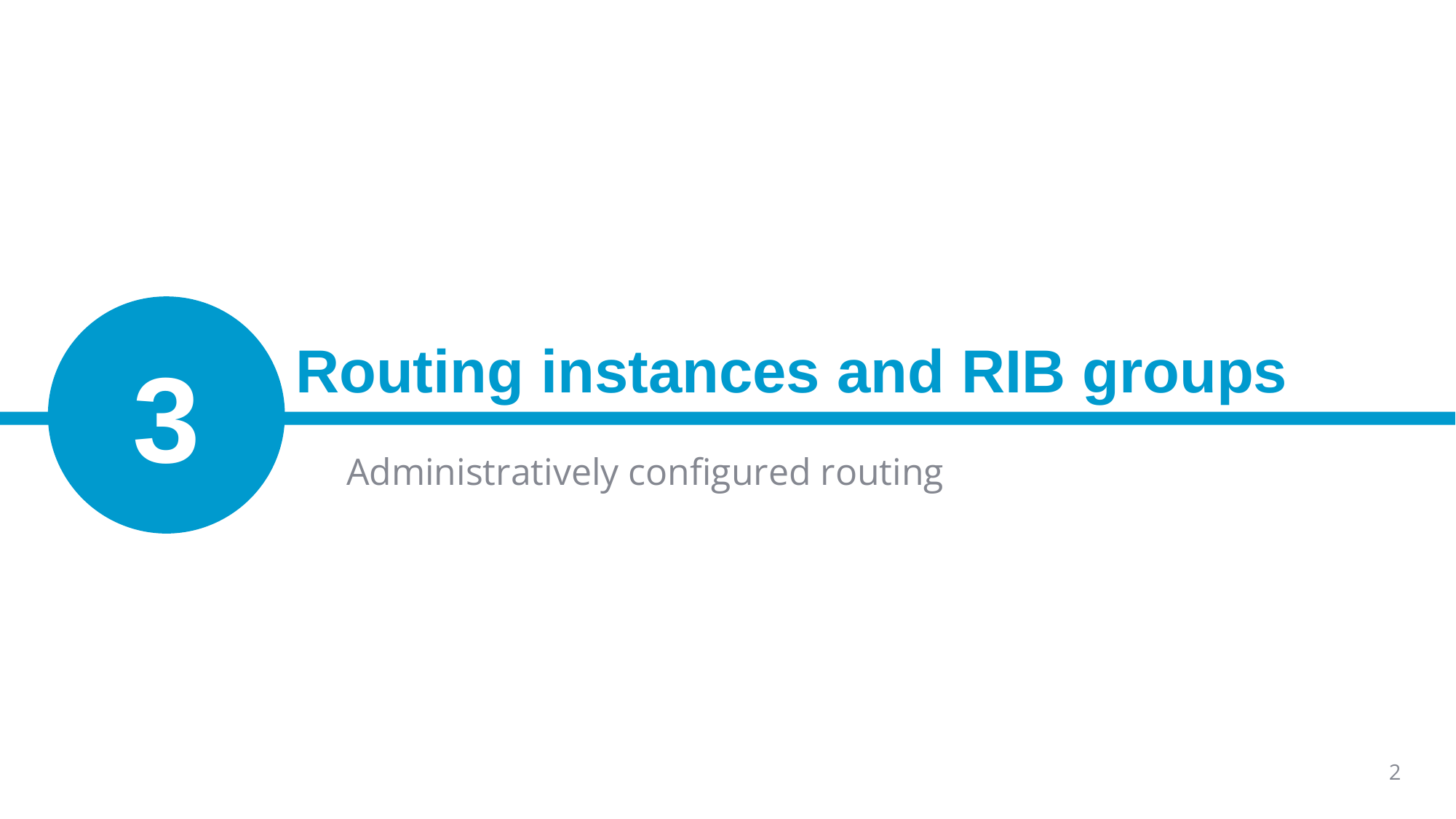

# Routing instances and RIB groups
3

Administratively configured routing